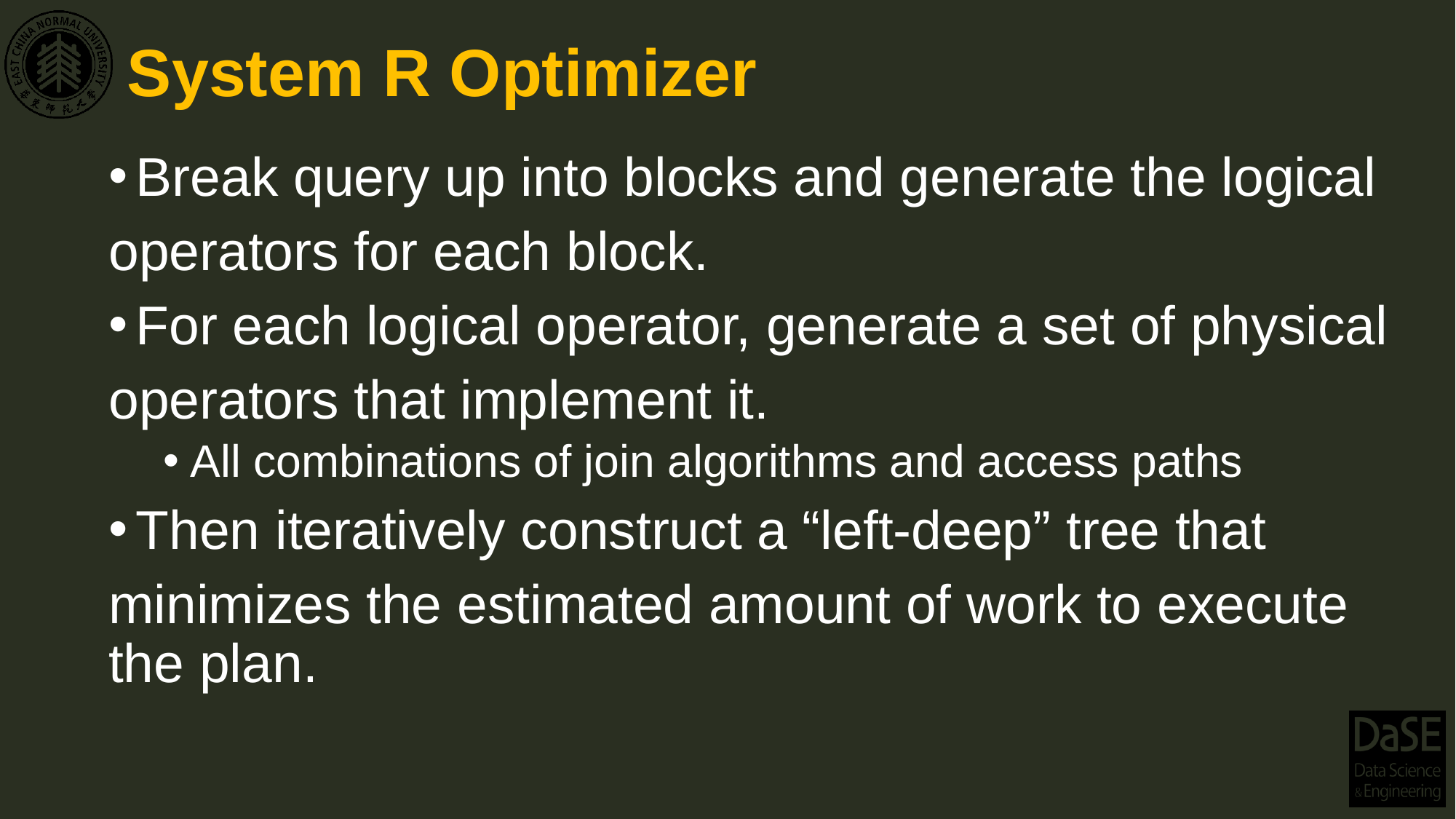

# System R Optimizer
Break query up into blocks and generate the logical
operators for each block.
For each logical operator, generate a set of physical
operators that implement it.
All combinations of join algorithms and access paths
Then iteratively construct a “left-deep” tree that
minimizes the estimated amount of work to execute the plan.